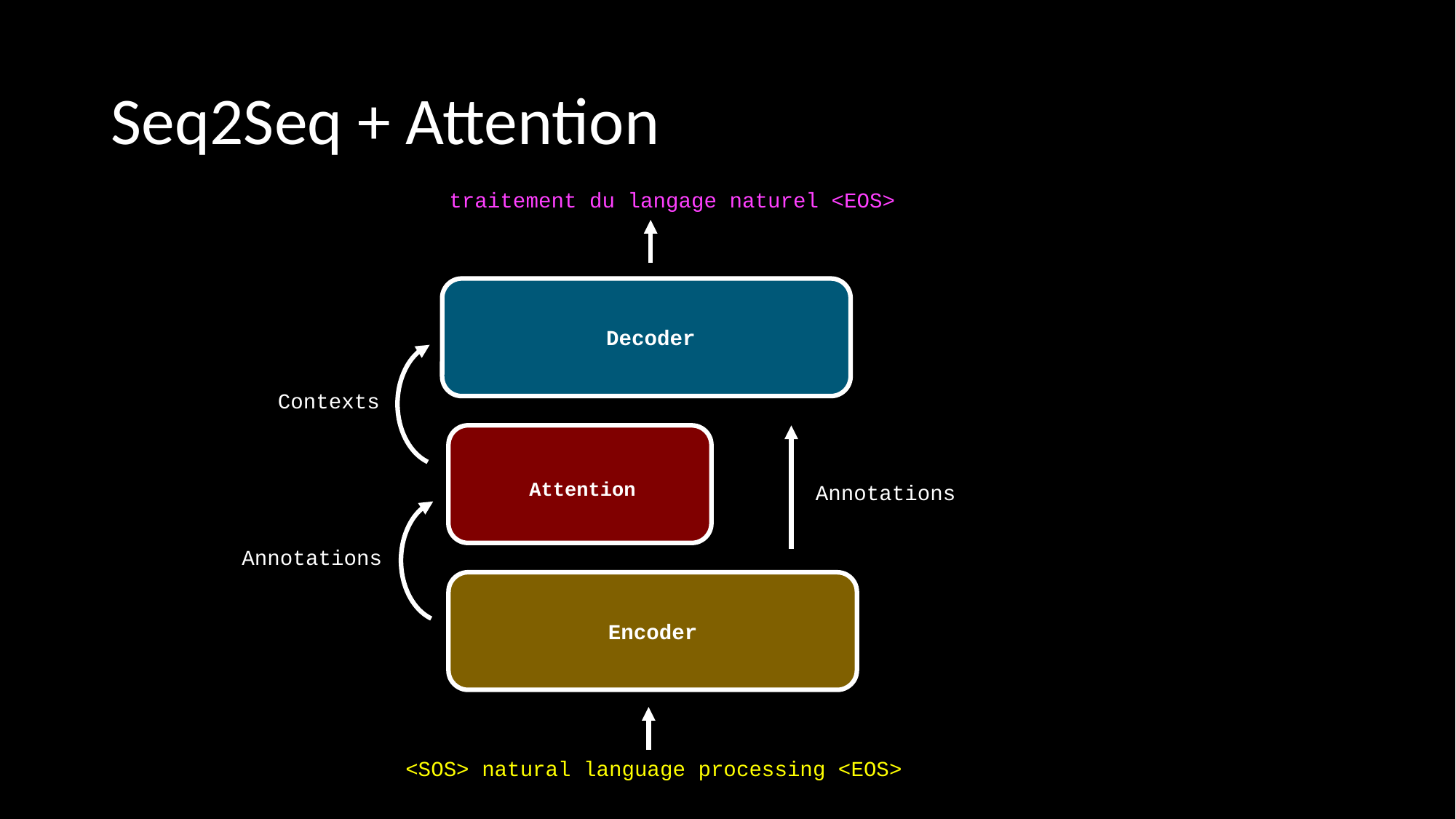

# Seq2Seq + Attention
traitement du langage naturel <EOS>

Decoder

Contexts

Attention
Annotations

Annotations

Encoder
<SOS> natural language processing <EOS>